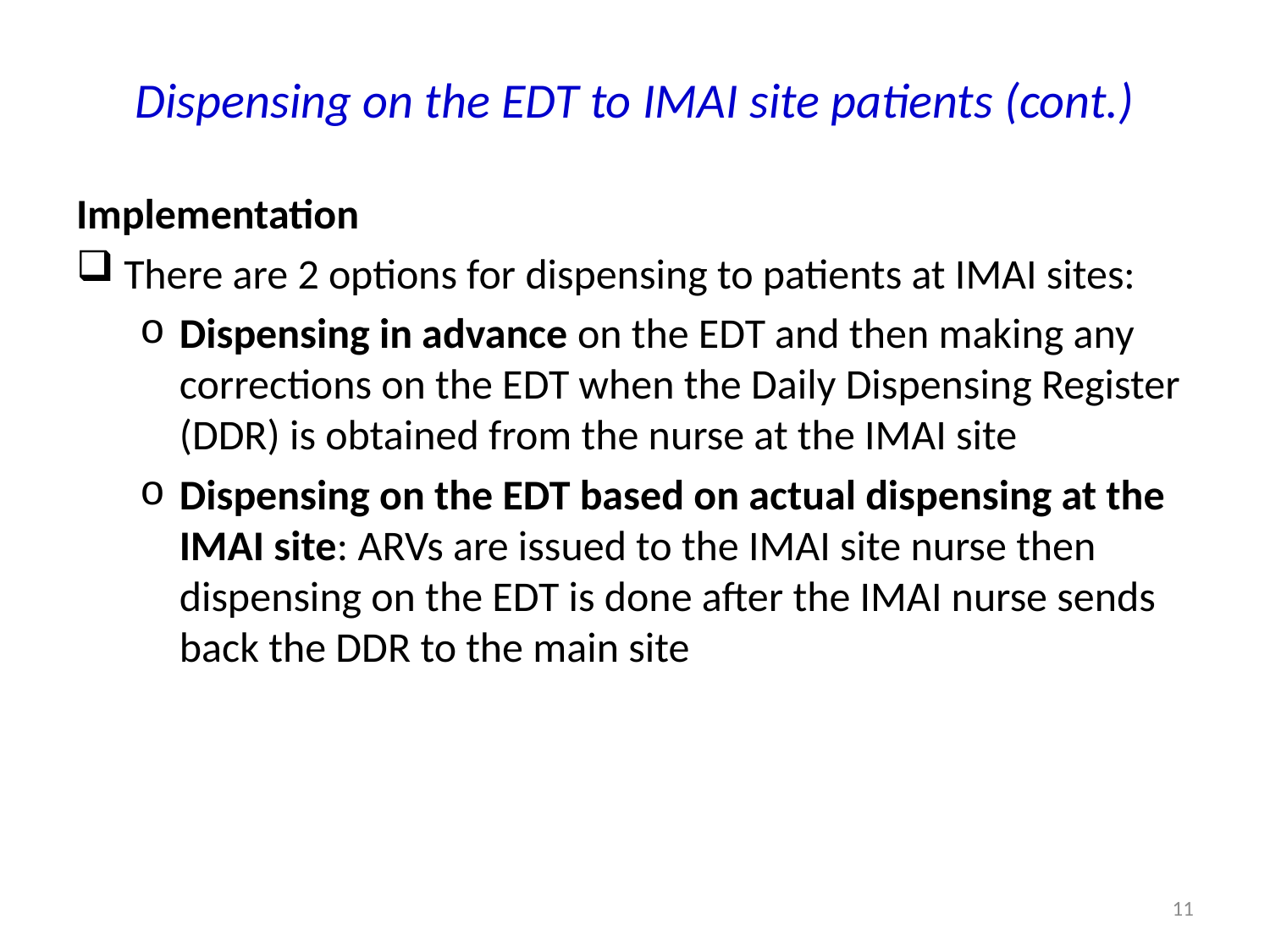

# Dispensing on the EDT to IMAI site patients (cont.)
Implementation
There are 2 options for dispensing to patients at IMAI sites:
Dispensing in advance on the EDT and then making any corrections on the EDT when the Daily Dispensing Register (DDR) is obtained from the nurse at the IMAI site
Dispensing on the EDT based on actual dispensing at the IMAI site: ARVs are issued to the IMAI site nurse then dispensing on the EDT is done after the IMAI nurse sends back the DDR to the main site
11